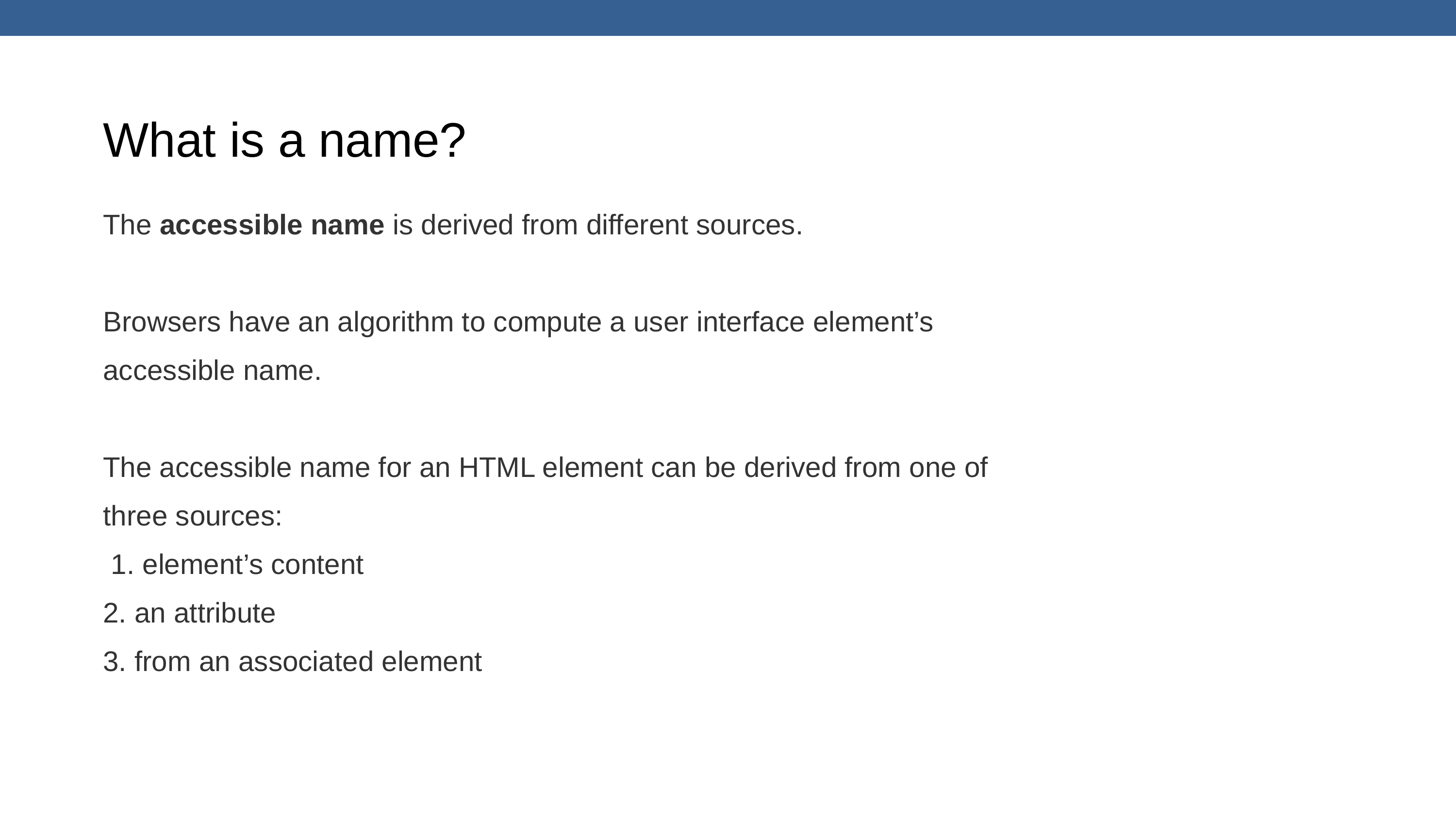

What is a name?
The accessible name is derived from different sources.

Browsers have an algorithm to compute a user interface element’s accessible name.

The accessible name for an HTML element can be derived from one of three sources:
 1. element’s content
2. an attribute
3. from an associated element